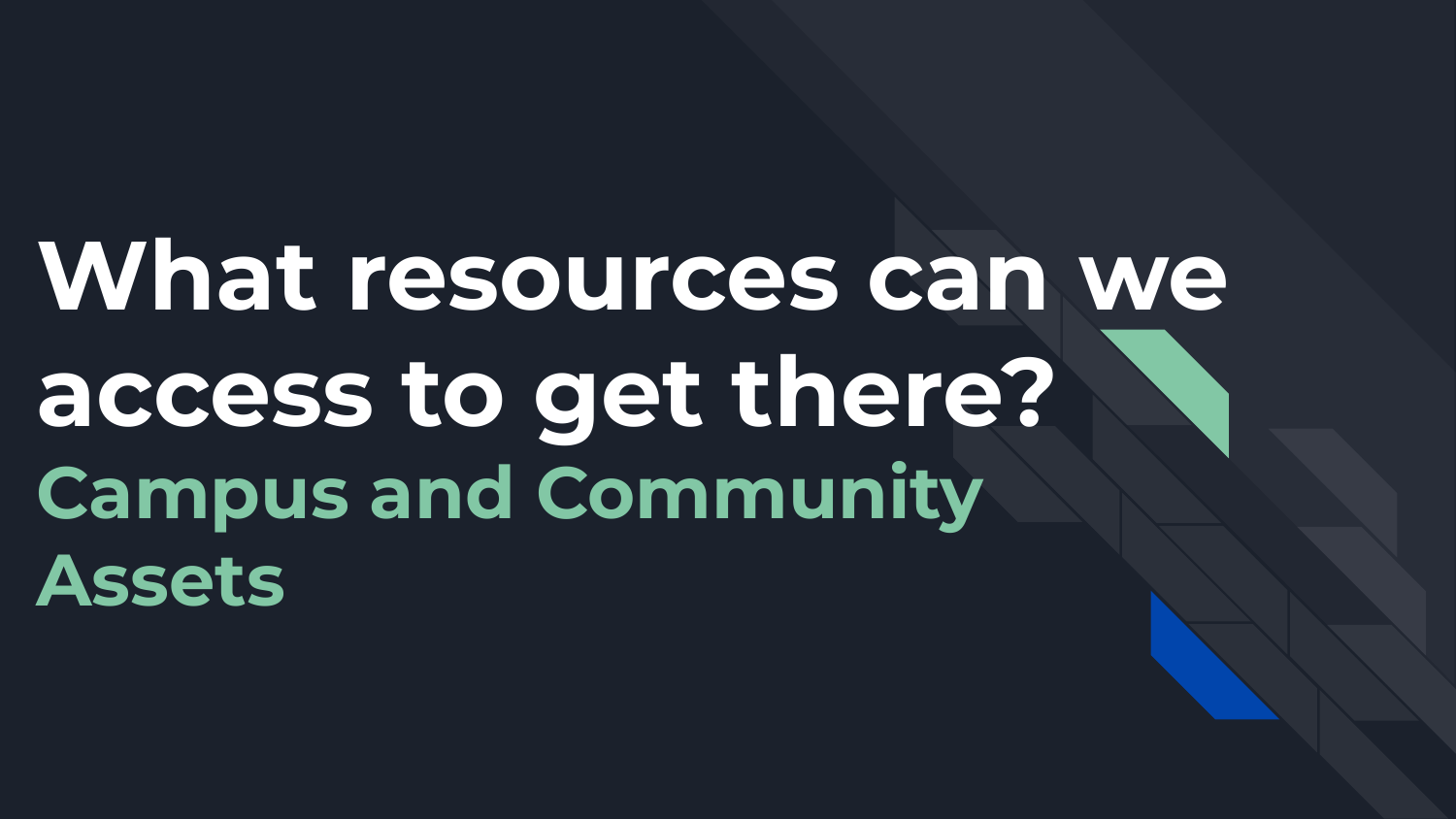

# What resources can we access to get there?
Campus and Community
Assets